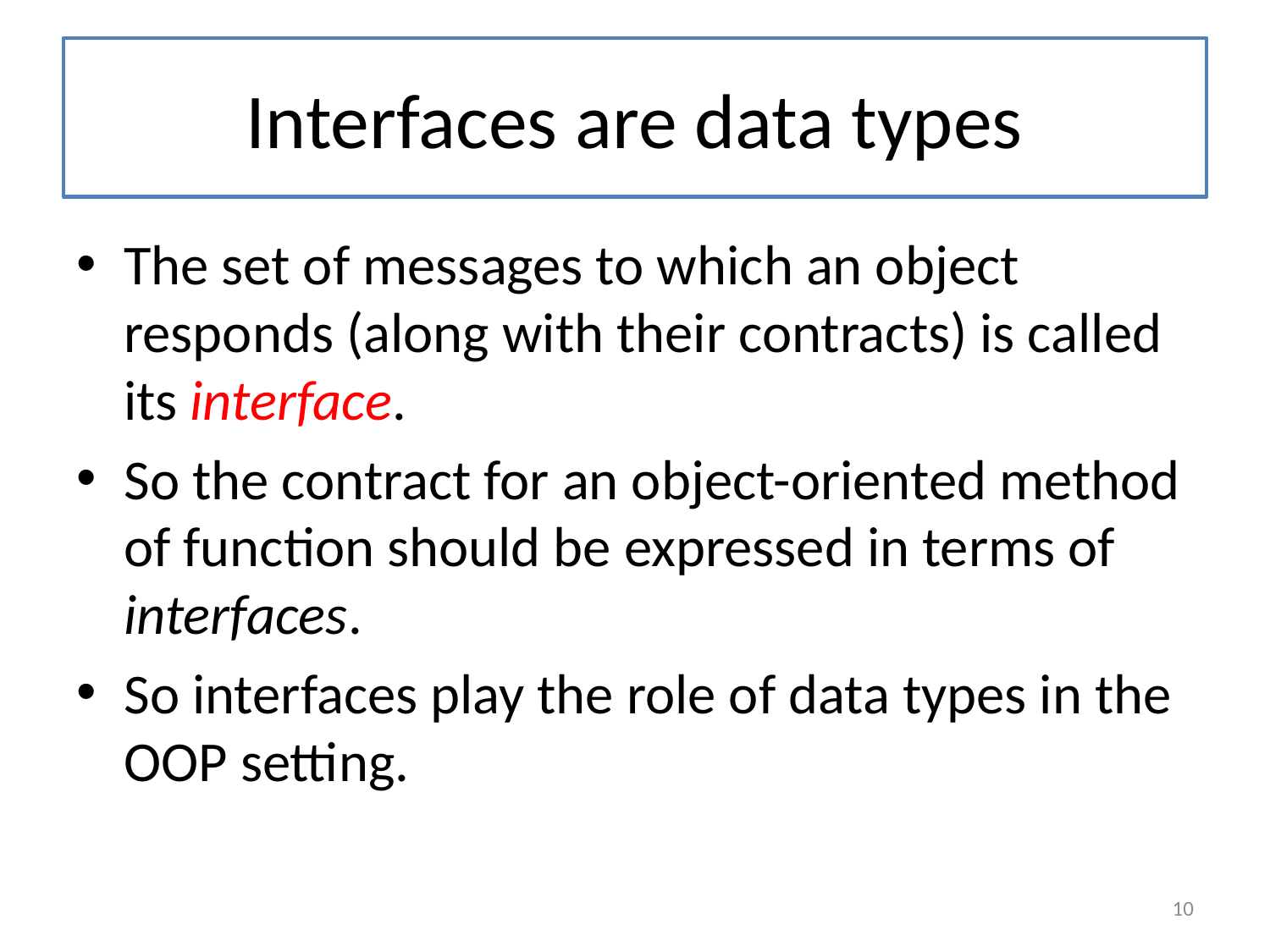

# Interfaces are data types
The set of messages to which an object responds (along with their contracts) is called its interface.
So the contract for an object-oriented method of function should be expressed in terms of interfaces.
So interfaces play the role of data types in the OOP setting.

10